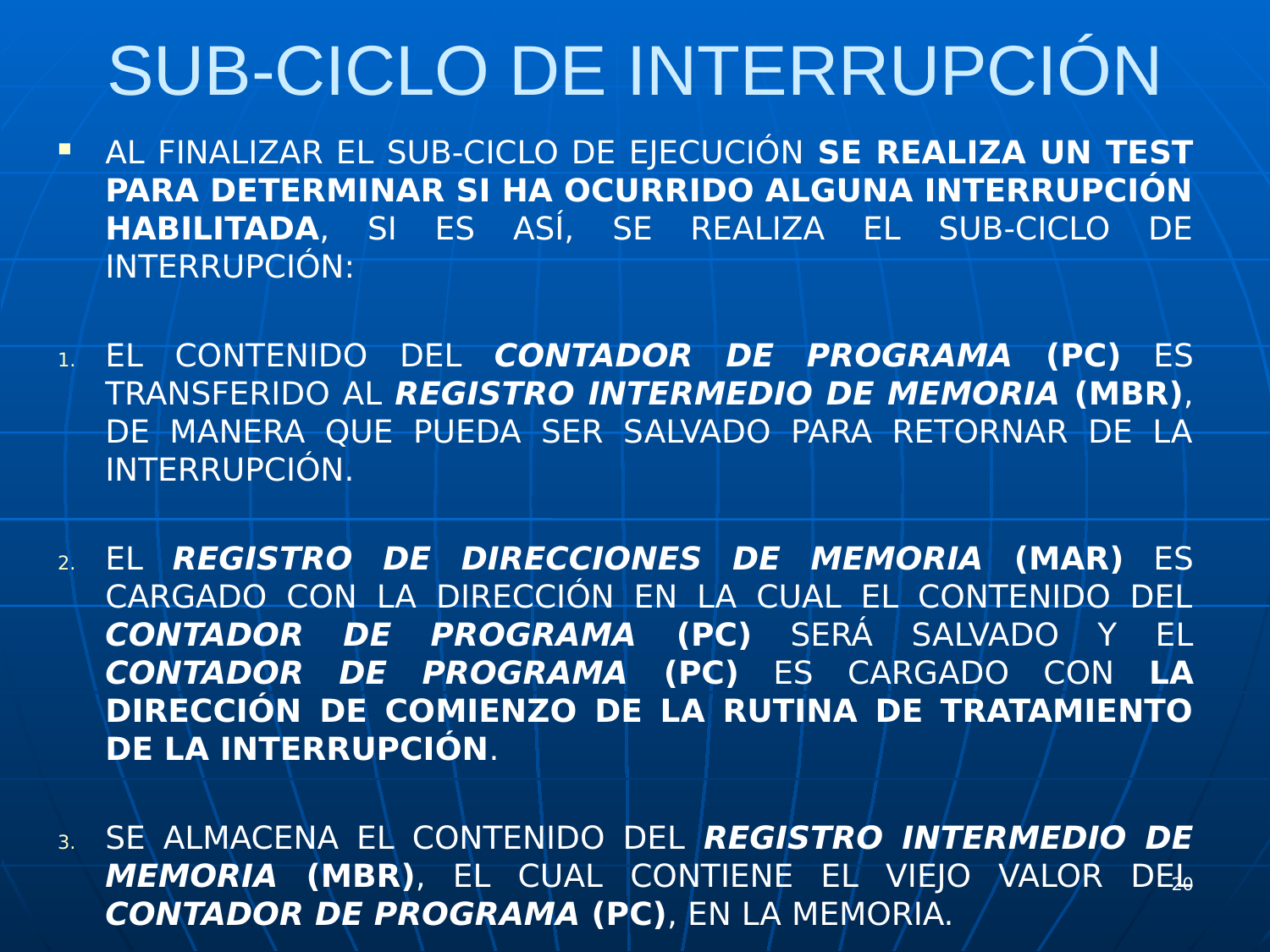

# SUB-CICLO DE INTERRUPCIÓN
AL FINALIZAR EL SUB-CICLO DE EJECUCIÓN SE REALIZA UN TEST PARA DETERMINAR SI HA OCURRIDO ALGUNA INTERRUPCIÓN HABILITADA, SI ES ASÍ, SE REALIZA EL SUB-CICLO DE INTERRUPCIÓN:

EL CONTENIDO DEL CONTADOR DE PROGRAMA (PC) ES TRANSFERIDO AL REGISTRO INTERMEDIO DE MEMORIA (MBR), DE MANERA QUE PUEDA SER SALVADO PARA RETORNAR DE LA INTERRUPCIÓN.

EL REGISTRO DE DIRECCIONES DE MEMORIA (MAR) ES CARGADO CON LA DIRECCIÓN EN LA CUAL EL CONTENIDO DEL CONTADOR DE PROGRAMA (PC) SERÁ SALVADO Y EL CONTADOR DE PROGRAMA (PC) ES CARGADO CON LA DIRECCIÓN DE COMIENZO DE LA RUTINA DE TRATAMIENTO DE LA INTERRUPCIÓN.

SE ALMACENA EL CONTENIDO DEL REGISTRO INTERMEDIO DE MEMORIA (MBR), EL CUAL CONTIENE EL VIEJO VALOR DEL CONTADOR DE PROGRAMA (PC), EN LA MEMORIA.
20